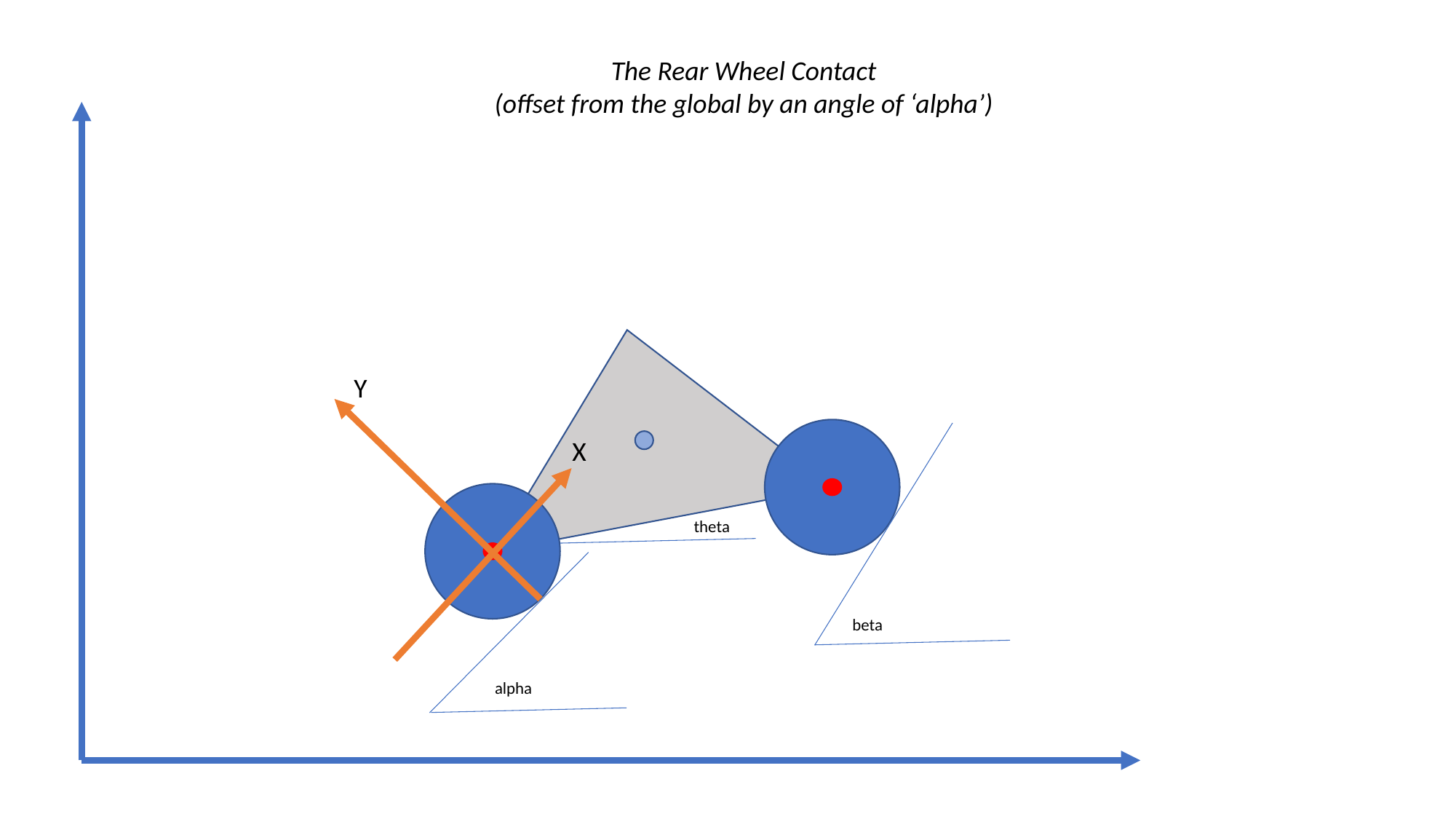

The Rear Wheel Contact
(offset from the global by an angle of ‘alpha’)

Y

X

theta

beta
alpha